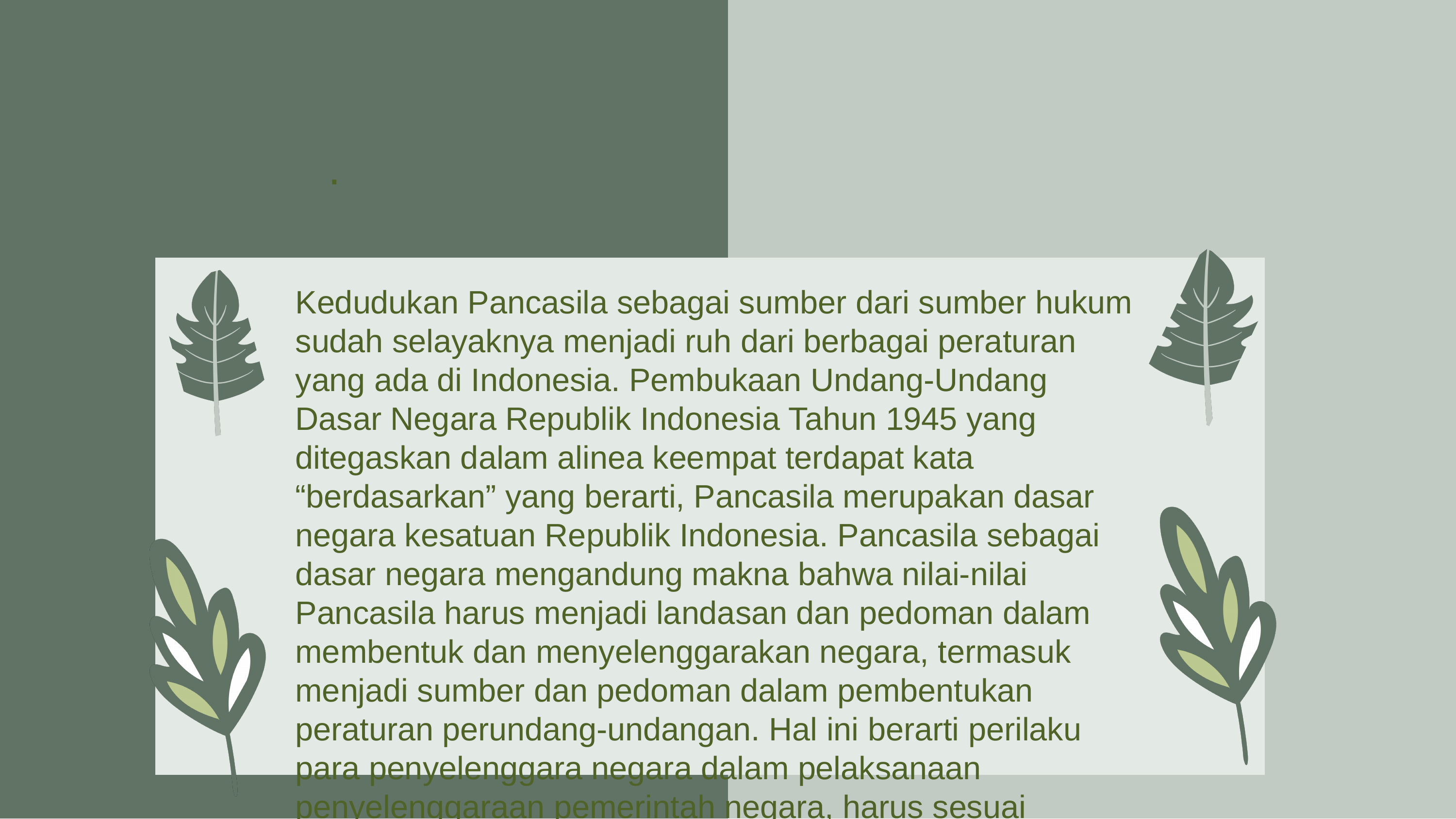

.

Kedudukan Pancasila sebagai sumber dari sumber hukum sudah selayaknya menjadi ruh dari berbagai peraturan yang ada di Indonesia. Pembukaan Undang-Undang Dasar Negara Republik Indonesia Tahun 1945 yang ditegaskan dalam alinea keempat terdapat kata “berdasarkan” yang berarti, Pancasila merupakan dasar negara kesatuan Republik Indonesia. Pancasila sebagai dasar negara mengandung makna bahwa nilai-nilai Pancasila harus menjadi landasan dan pedoman dalam membentuk dan menyelenggarakan negara, termasuk menjadi sumber dan pedoman dalam pembentukan peraturan perundang-undangan. Hal ini berarti perilaku para penyelenggara negara dalam pelaksanaan penyelenggaraan pemerintah negara, harus sesuai dengan perundang undangan yang mencerminkan nilai-nilai Pancasila.